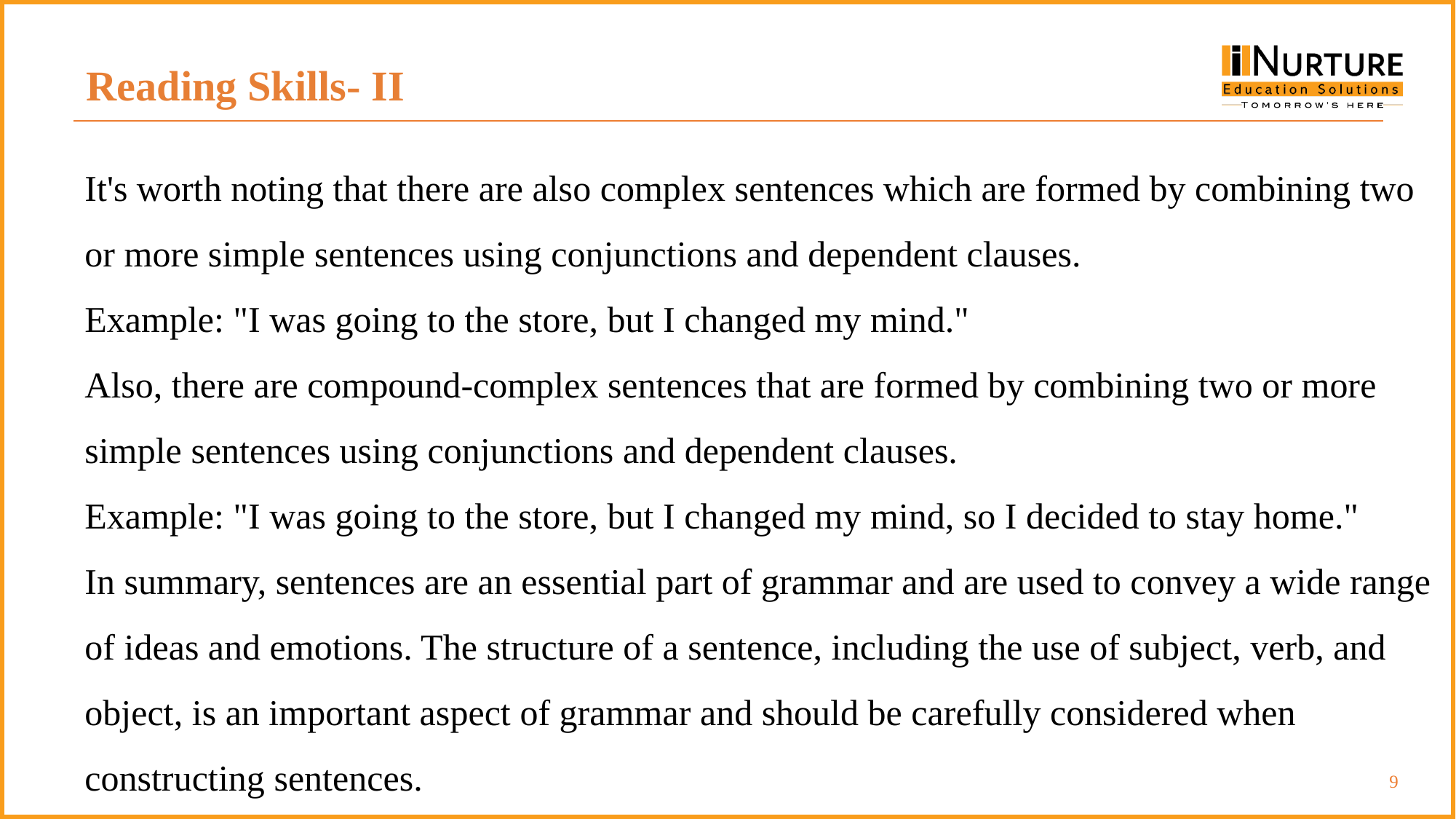

Reading Skills- II
It's worth noting that there are also complex sentences which are formed by combining two or more simple sentences using conjunctions and dependent clauses.
Example: "I was going to the store, but I changed my mind."
Also, there are compound-complex sentences that are formed by combining two or more simple sentences using conjunctions and dependent clauses.
Example: "I was going to the store, but I changed my mind, so I decided to stay home."
In summary, sentences are an essential part of grammar and are used to convey a wide range of ideas and emotions. The structure of a sentence, including the use of subject, verb, and object, is an important aspect of grammar and should be carefully considered when constructing sentences.
9